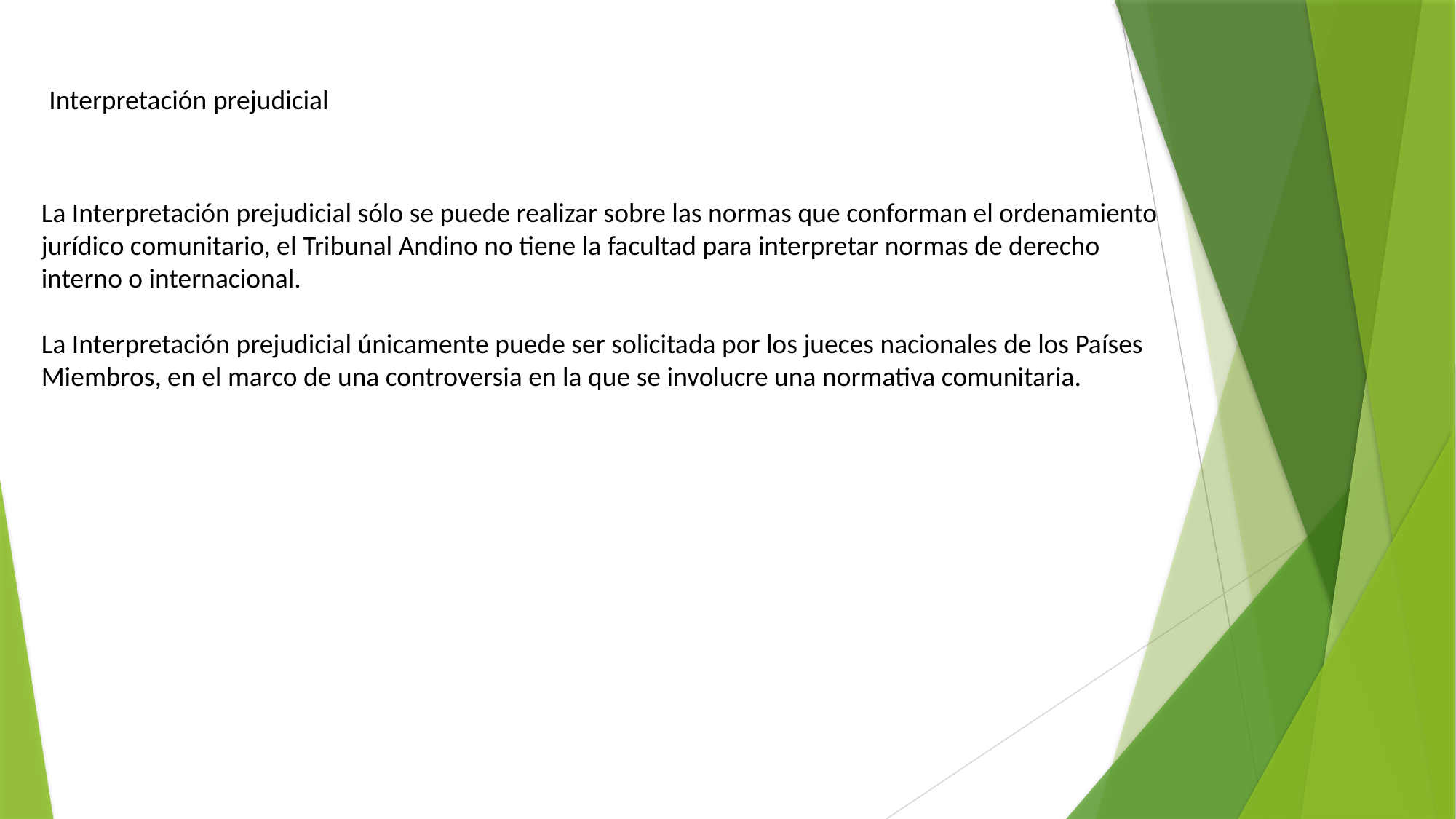

# Interpretación prejudicial
La Interpretación prejudicial sólo se puede realizar sobre las normas que conforman el ordenamiento jurídico comunitario, el Tribunal Andino no tiene la facultad para interpretar normas de derecho interno o internacional.

La Interpretación prejudicial únicamente puede ser solicitada por los jueces nacionales de los Países Miembros, en el marco de una controversia en la que se involucre una normativa comunitaria.